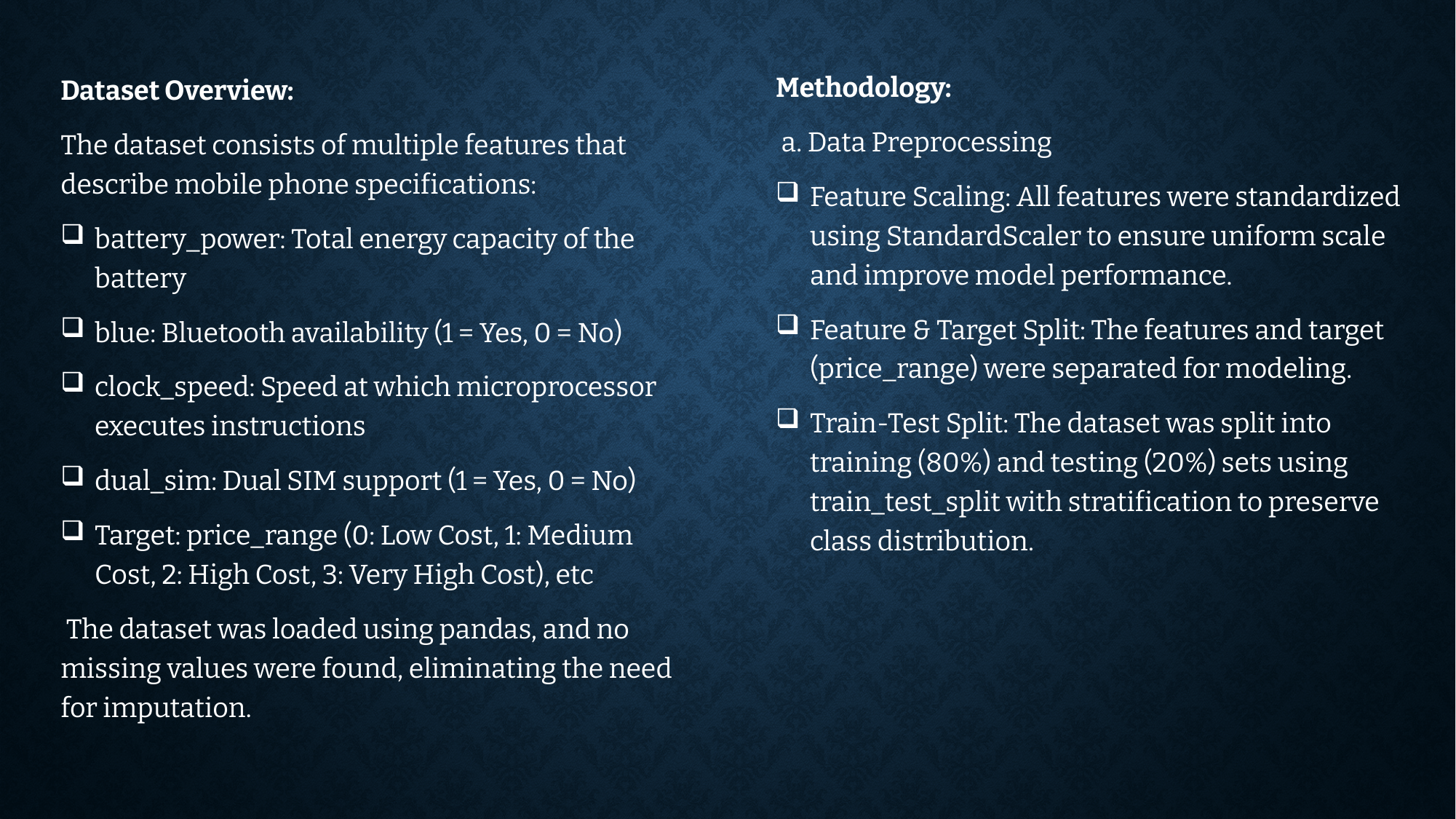

Methodology:
 a. Data Preprocessing
Feature Scaling: All features were standardized using StandardScaler to ensure uniform scale and improve model performance.
Feature & Target Split: The features and target (price_range) were separated for modeling.
Train-Test Split: The dataset was split into training (80%) and testing (20%) sets using train_test_split with stratification to preserve class distribution.
Dataset Overview:
The dataset consists of multiple features that describe mobile phone specifications:
battery_power: Total energy capacity of the battery
blue: Bluetooth availability (1 = Yes, 0 = No)
clock_speed: Speed at which microprocessor executes instructions
dual_sim: Dual SIM support (1 = Yes, 0 = No)
Target: price_range (0: Low Cost, 1: Medium Cost, 2: High Cost, 3: Very High Cost), etc
 The dataset was loaded using pandas, and no missing values were found, eliminating the need for imputation.